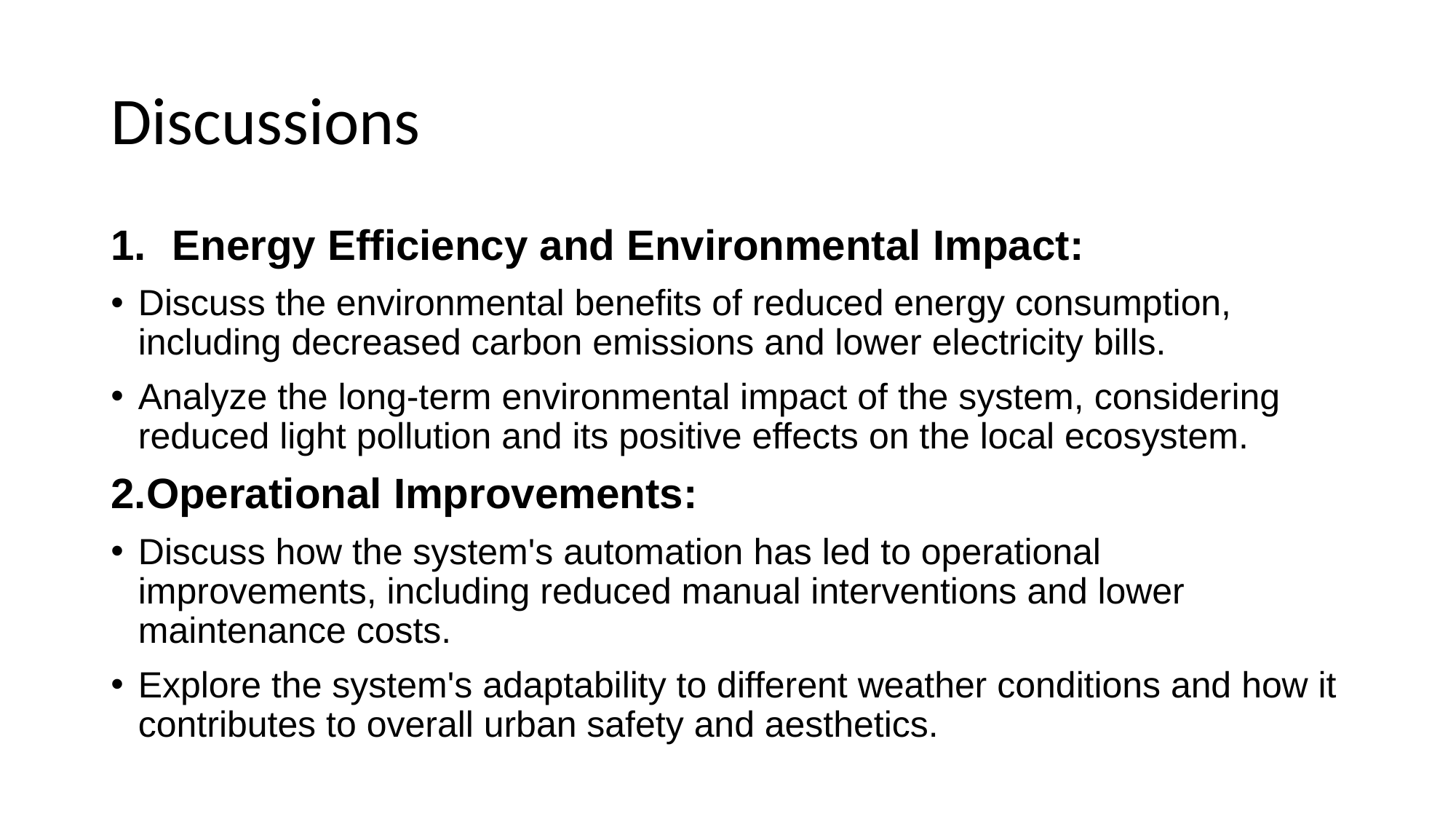

# Discussions
Energy Efficiency and Environmental Impact:
Discuss the environmental benefits of reduced energy consumption, including decreased carbon emissions and lower electricity bills.
Analyze the long-term environmental impact of the system, considering reduced light pollution and its positive effects on the local ecosystem.
2.Operational Improvements:
Discuss how the system's automation has led to operational improvements, including reduced manual interventions and lower maintenance costs.
Explore the system's adaptability to different weather conditions and how it contributes to overall urban safety and aesthetics.